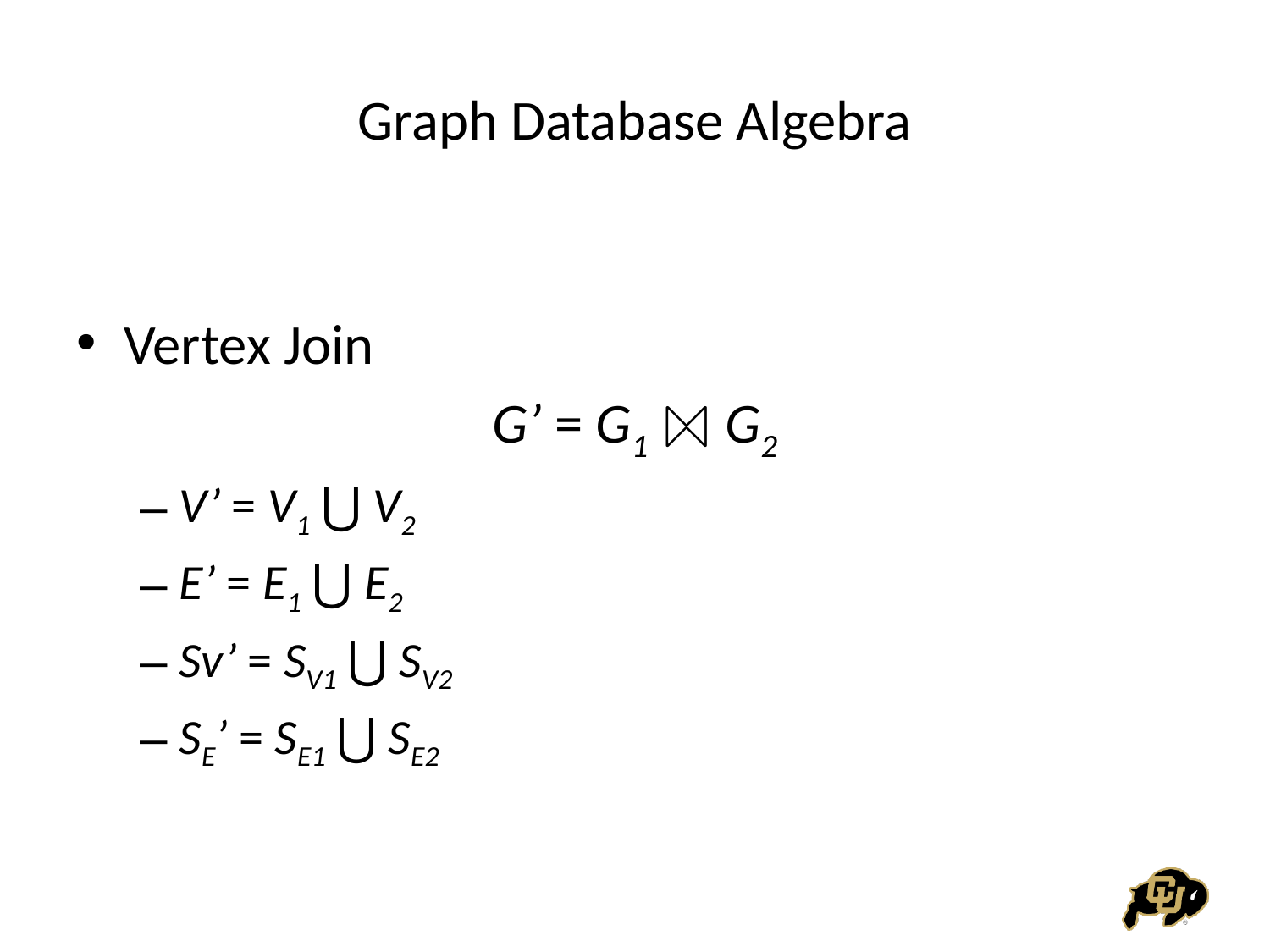

# Graph Database Algebra

Vertex Join
G’ = G1 ⨝ G2
V’ = V1 ⋃ V2
E’ = E1 ⋃ E2
Sv’ = SV1 ⋃ SV2
SE’ = SE1 ⋃ SE2